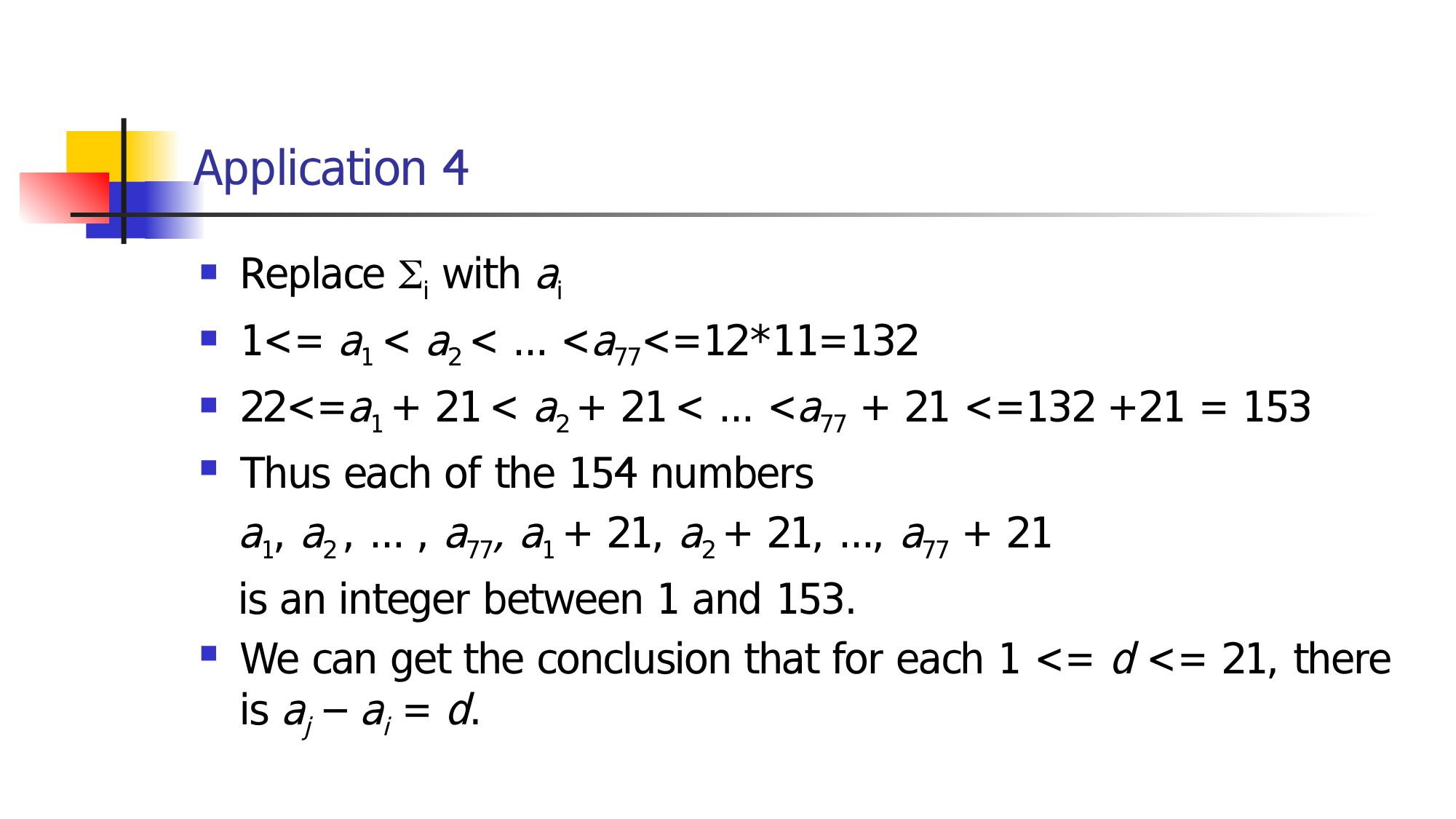

# Application 4
Replace Σi with ai
1<= a1 < a2 < … <a77<=12*11=132
22<=a1 + 21 < a2 + 21 < … <a77 + 21 <=132 +21 = 153
Thus each of the 154 numbers
   a1, a2 , … , a77, a1 + 21, a2 + 21, …, a77 + 21
   is an integer between 1 and 153.
We can get the conclusion that for each 1 <= d <= 21, there is aj – ai = d.